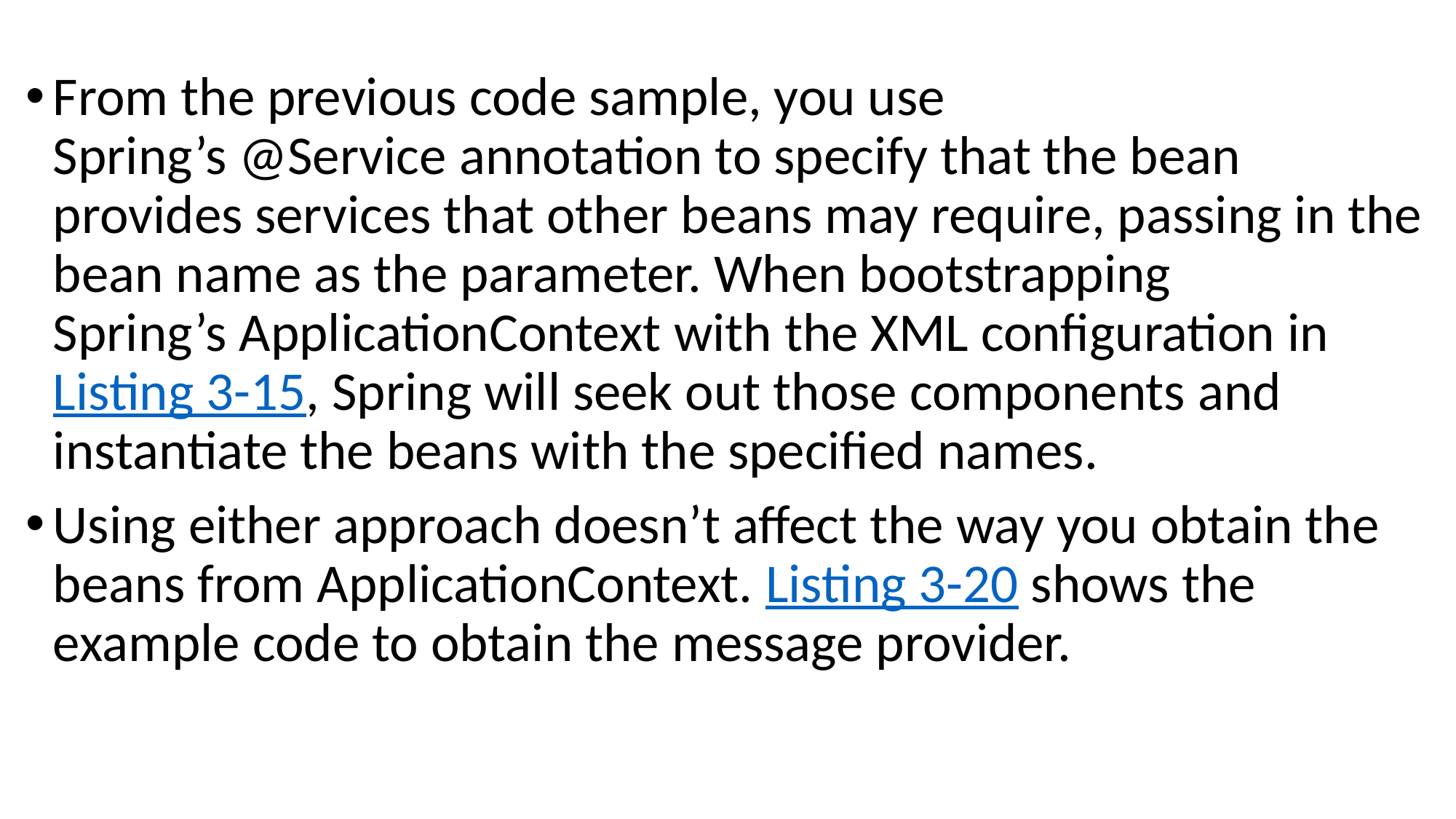

#
From the previous code sample, you use Spring’s @Service annotation to specify that the bean provides services that other beans may require, passing in the bean name as the parameter. When bootstrapping Spring’s ApplicationContext with the XML configuration in Listing 3-15, Spring will seek out those components and instantiate the beans with the specified names.
Using either approach doesn’t affect the way you obtain the beans from ApplicationContext. Listing 3-20 shows the example code to obtain the message provider.